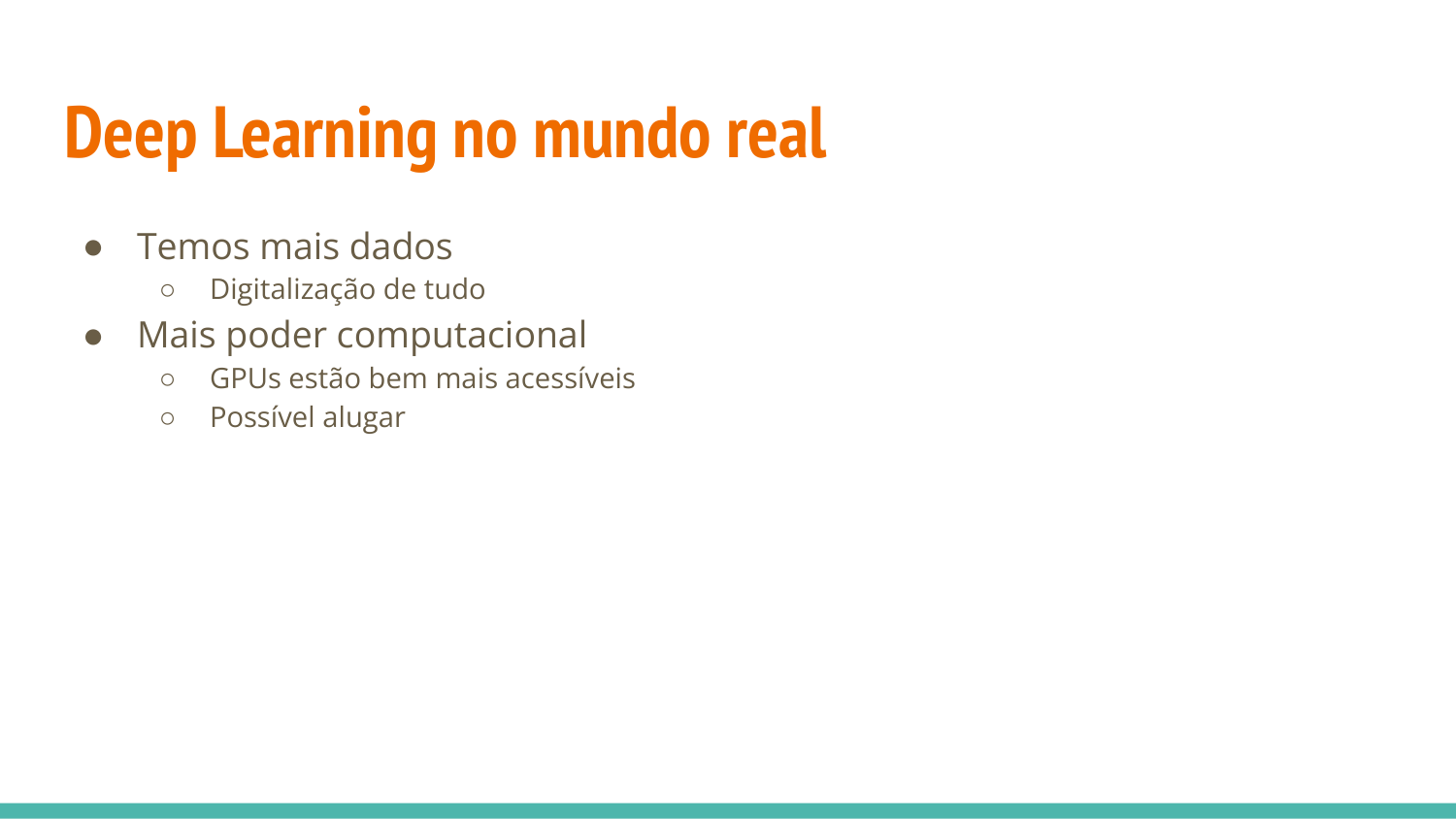

# Deep Learning no mundo real
Temos mais dados
Digitalização de tudo
Mais poder computacional
GPUs estão bem mais acessíveis
Possível alugar